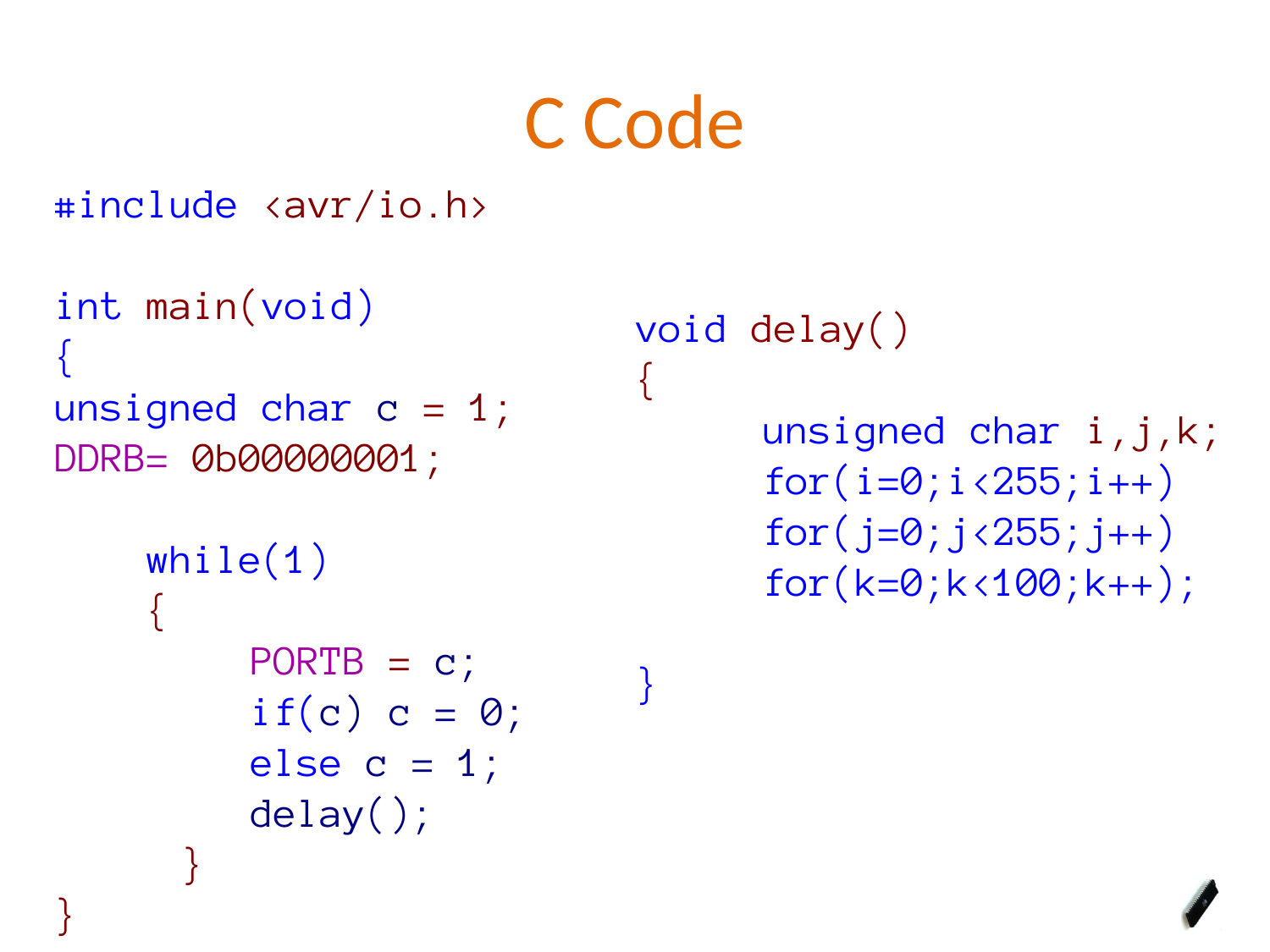

# C Code
#include <avr/io.h>

int main(void)
{
unsigned char c = 1;
DDRB= 0b00000001;

    while(1)
    {
   PORTB = c;
   if(c) c = 0;
   else c = 1;
   delay();
}
}
void delay()
{
	unsigned char i,j,k;
	for(i=0;i<255;i++)
	for(j=0;j<255;j++)
	for(k=0;k<100;k++);

}